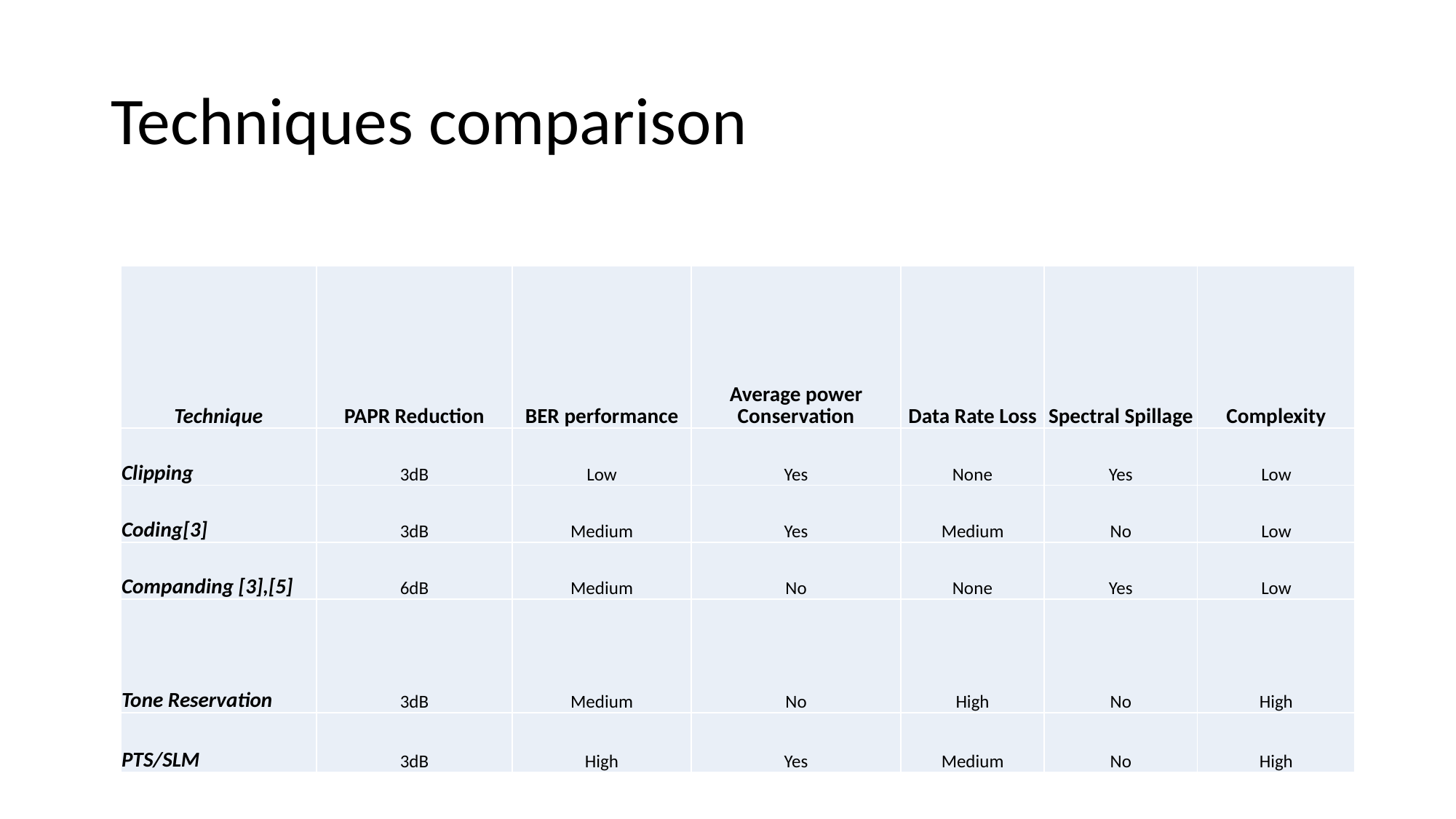

# Techniques comparison
| Technique | PAPR Reduction | BER performance | Average power Conservation | Data Rate Loss | Spectral Spillage | Complexity |
| --- | --- | --- | --- | --- | --- | --- |
| Clipping | 3dB | Low | Yes | None | Yes | Low |
| Coding[3] | 3dB | Medium | Yes | Medium | No | Low |
| Companding [3],[5] | 6dB | Medium | No | None | Yes | Low |
| Tone Reservation | 3dB | Medium | No | High | No | High |
| PTS/SLM | 3dB | High | Yes | Medium | No | High |